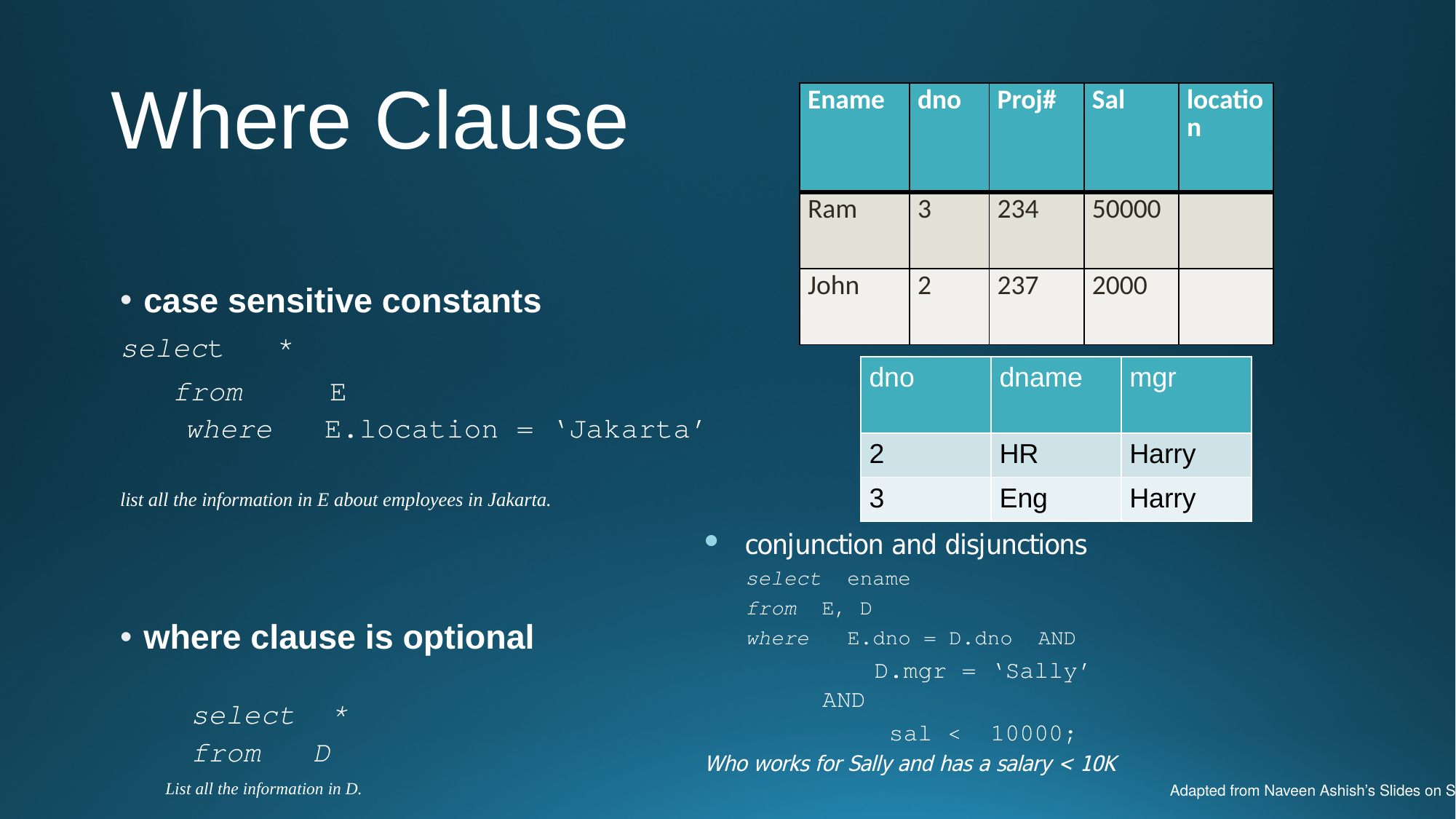

# Where Clause
| Ename | dno | Proj# | Sal | location |
| --- | --- | --- | --- | --- |
| Ram | 3 | 234 | 50000 |  |
| John | 2 | 237 | 2000 |  |
case sensitive constants
select   *
   from     E
 where   E.location = ‘Jakarta’

list all the information in E about employees in Jakarta.

where clause is optional
	select  *
	from   D
  	     List all the information in D.
| dno | dname | mgr |
| --- | --- | --- |
| 2 | HR | Harry |
| 3 | Eng | Harry |
conjunction and disjunctions
select  ename
from  E, D
where   E.dno = D.dno  AND
      D.mgr = ‘Sally’  AND
       sal <  10000;
Who works for Sally and has a salary < 10K
Adapted from Naveen Ashish’s Slides on SQL